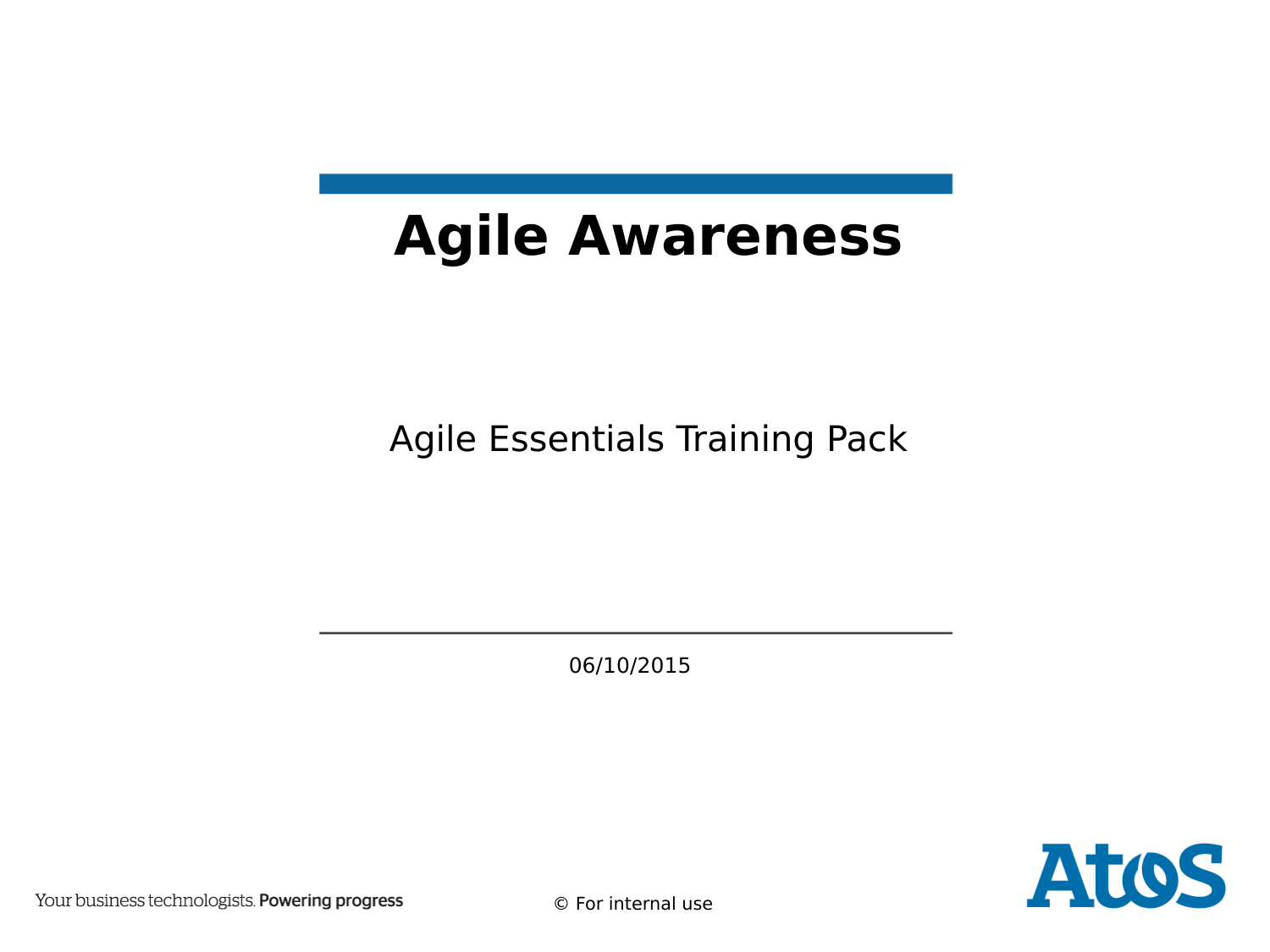

# Agile Awareness
Agile Essentials Training Pack